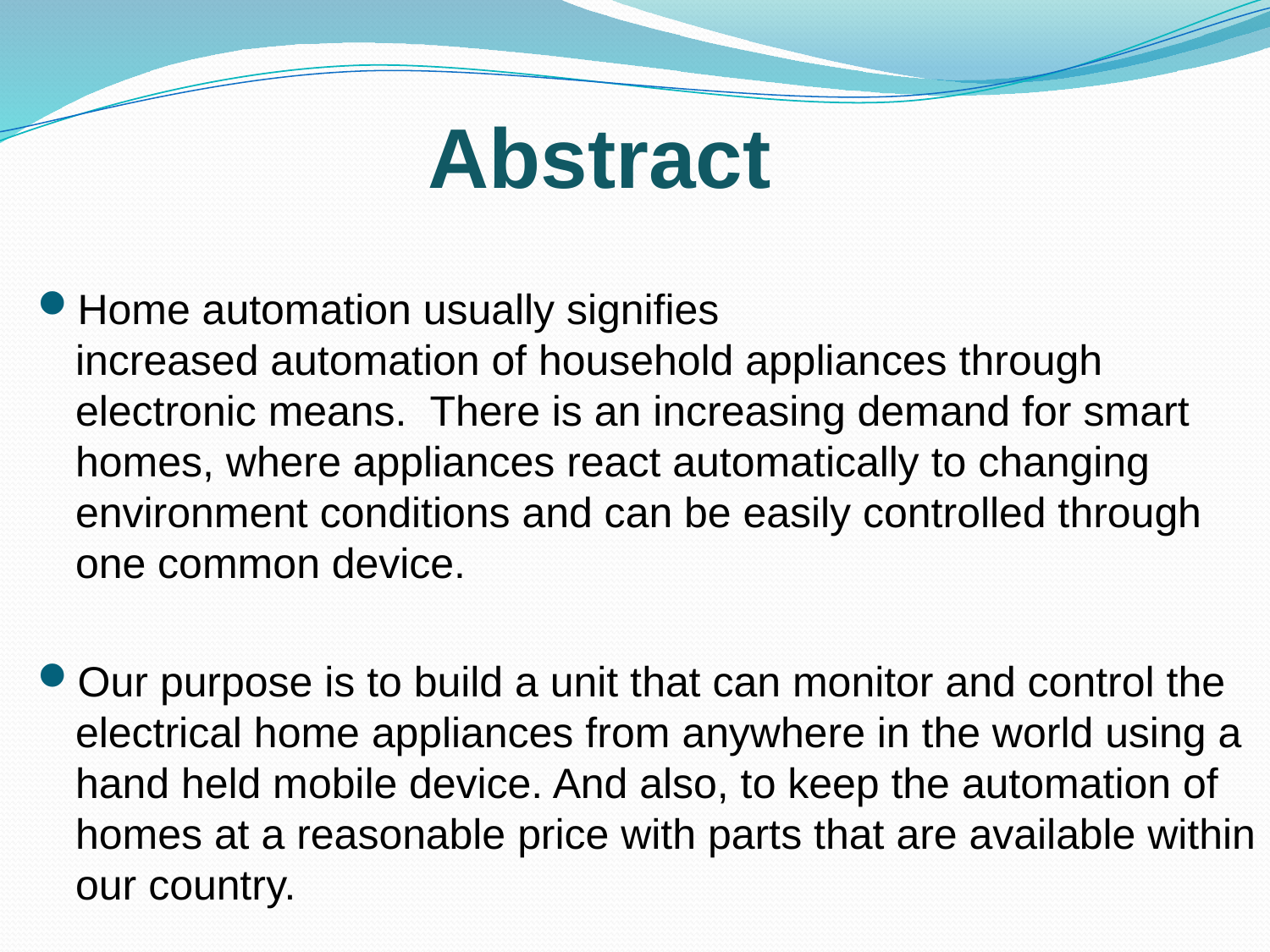

# Abstract
Home automation usually signifies increased automation of household appliances through electronic means.  There is an increasing demand for smart homes, where appliances react automatically to changing environment conditions and can be easily controlled through one common device.

Our purpose is to build a unit that can monitor and control the electrical home appliances from anywhere in the world using a hand held mobile device. And also, to keep the automation of homes at a reasonable price with parts that are available within our country.